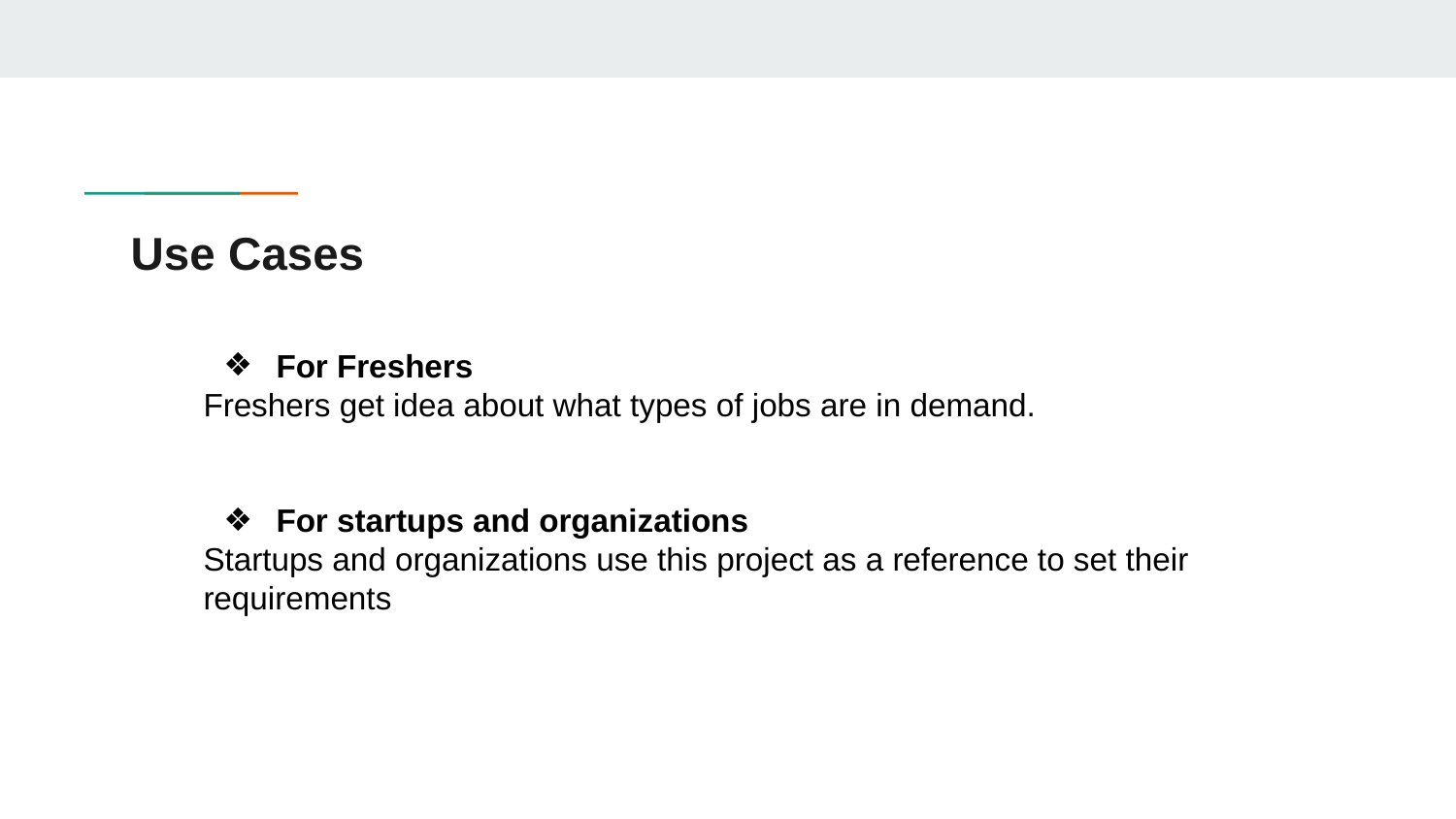

# Use Cases
For Freshers
Freshers get idea about what types of jobs are in demand.

For startups and organizations
Startups and organizations use this project as a reference to set their requirements